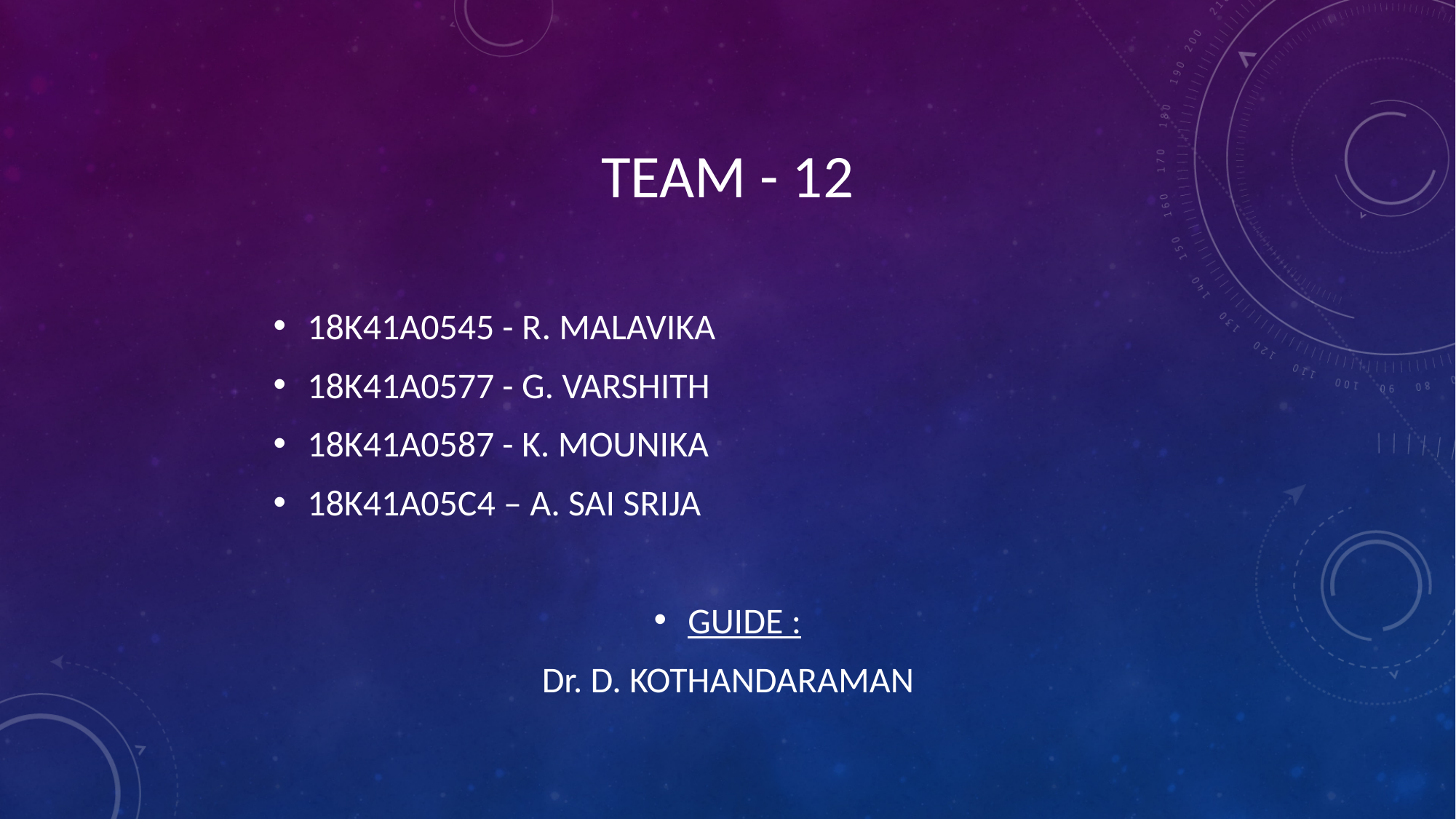

# TEAM - 12
18K41A0545 - R. MALAVIKA
18K41A0577 - G. VARSHITH
18K41A0587 - K. MOUNIKA
18K41A05C4 – A. SAI SRIJA

GUIDE :
Dr. D. KOTHANDARAMAN